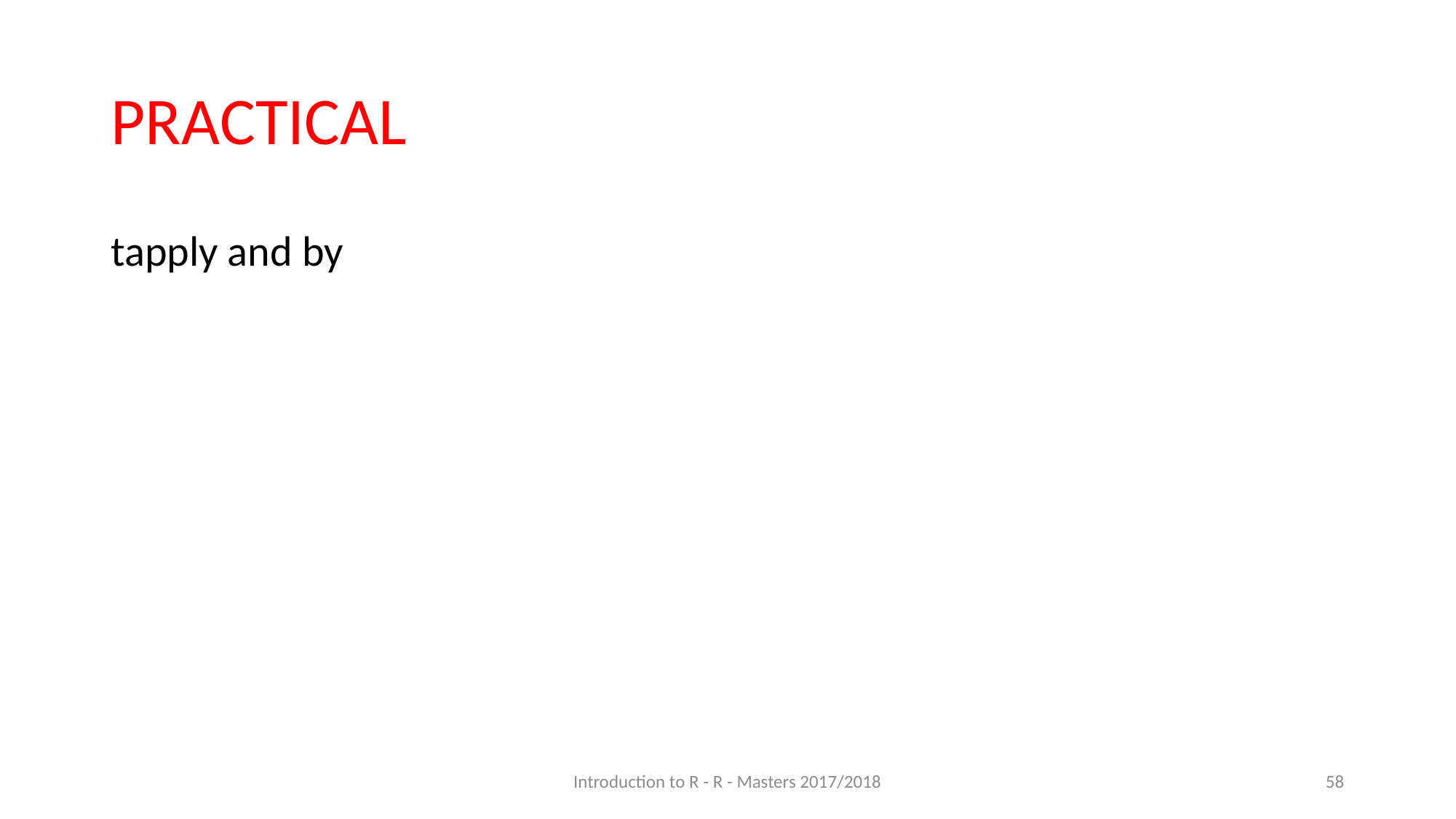

# PRACTICAL
tapply and by
Introduction to R - R - Masters 2017/2018
58